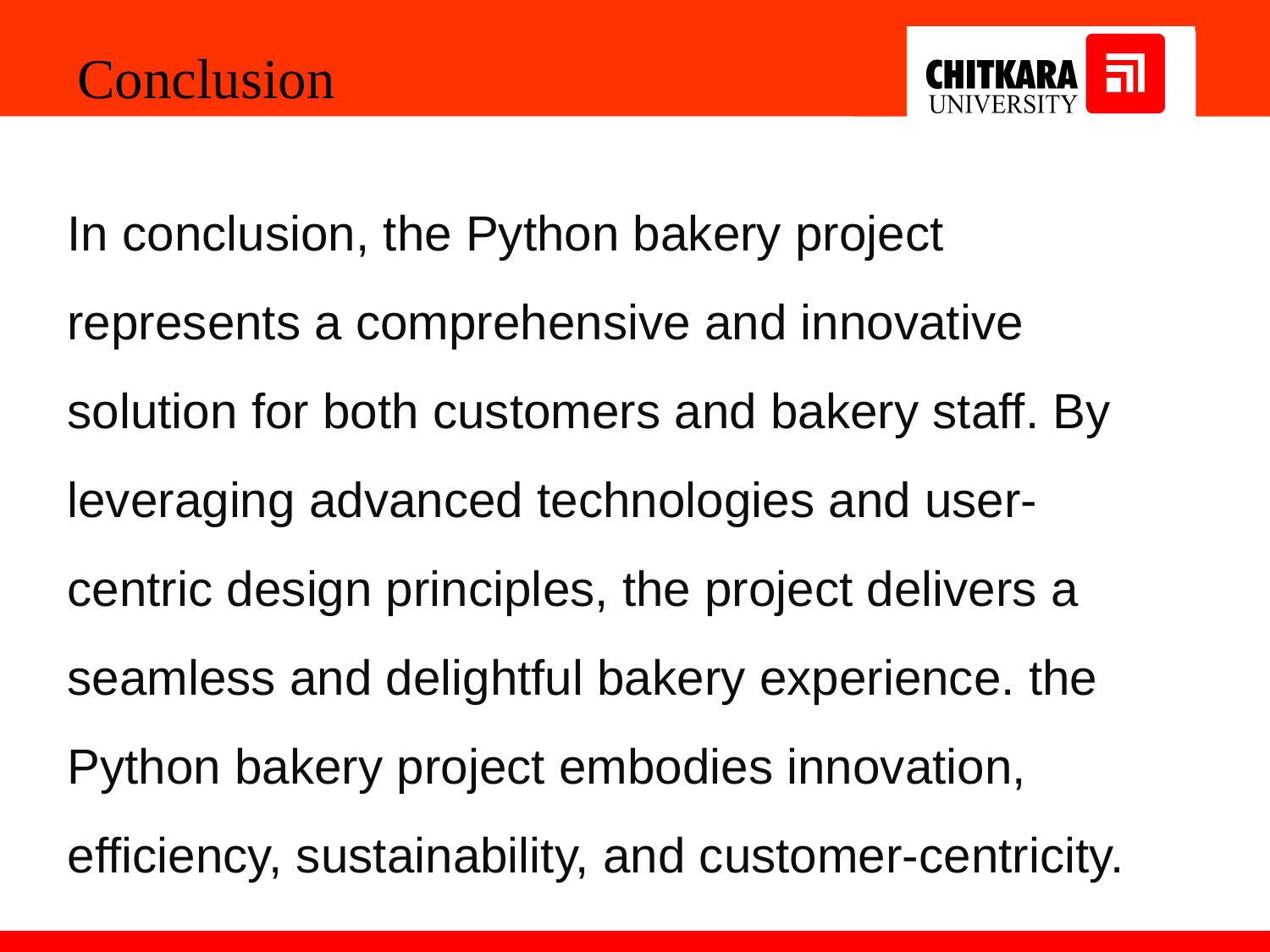

Conclusion
In conclusion, the Python bakery project represents a comprehensive and innovative solution for both customers and bakery staff. By leveraging advanced technologies and user-centric design principles, the project delivers a seamless and delightful bakery experience. the Python bakery project embodies innovation, efficiency, sustainability, and customer-centricity.